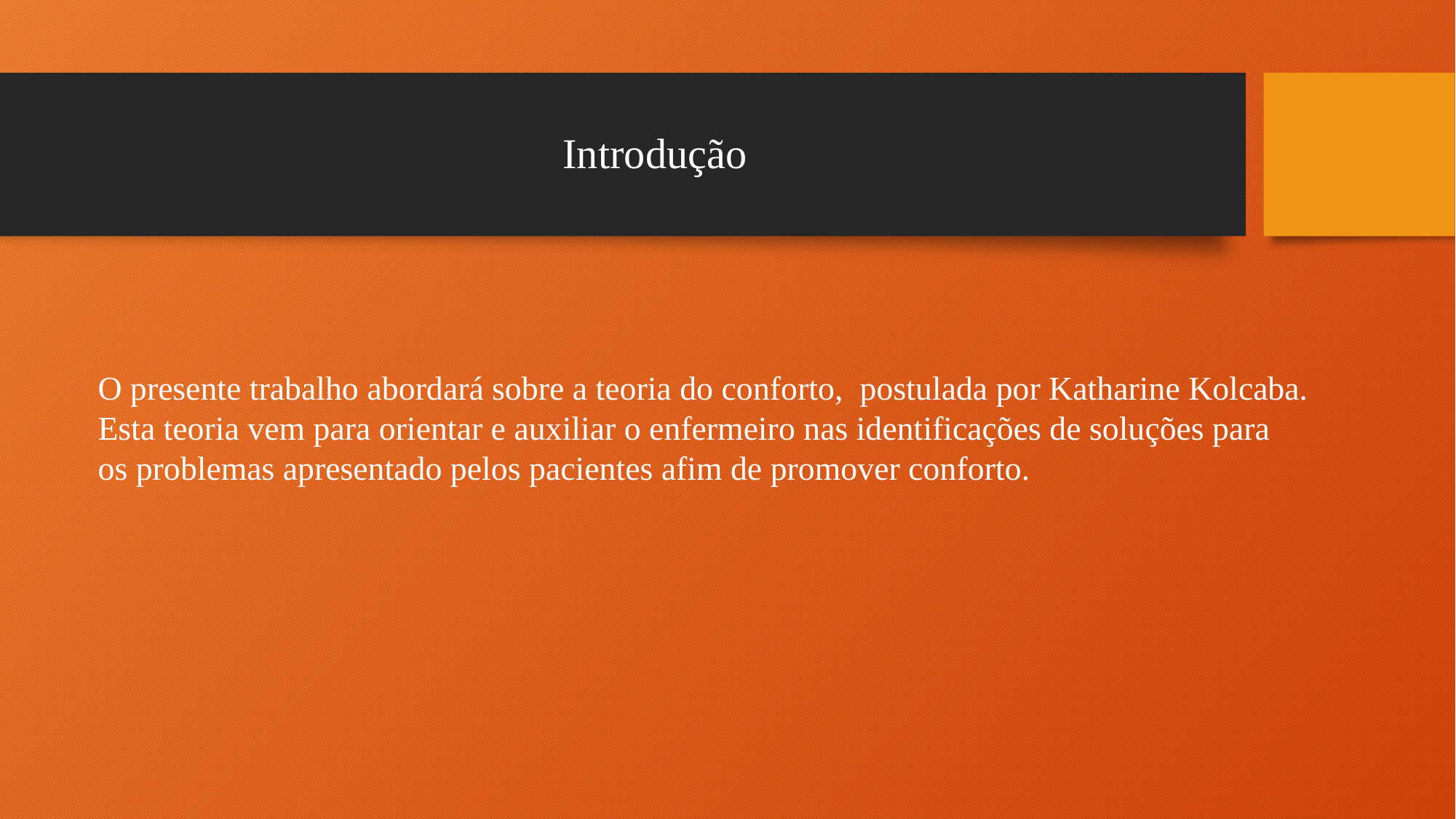

# Introdução
O presente trabalho abordará sobre a teoria do conforto,  postulada por Katharine Kolcaba.
Esta teoria vem para orientar e auxiliar o enfermeiro nas identificações de soluções para
os problemas apresentado pelos pacientes afim de promover conforto.